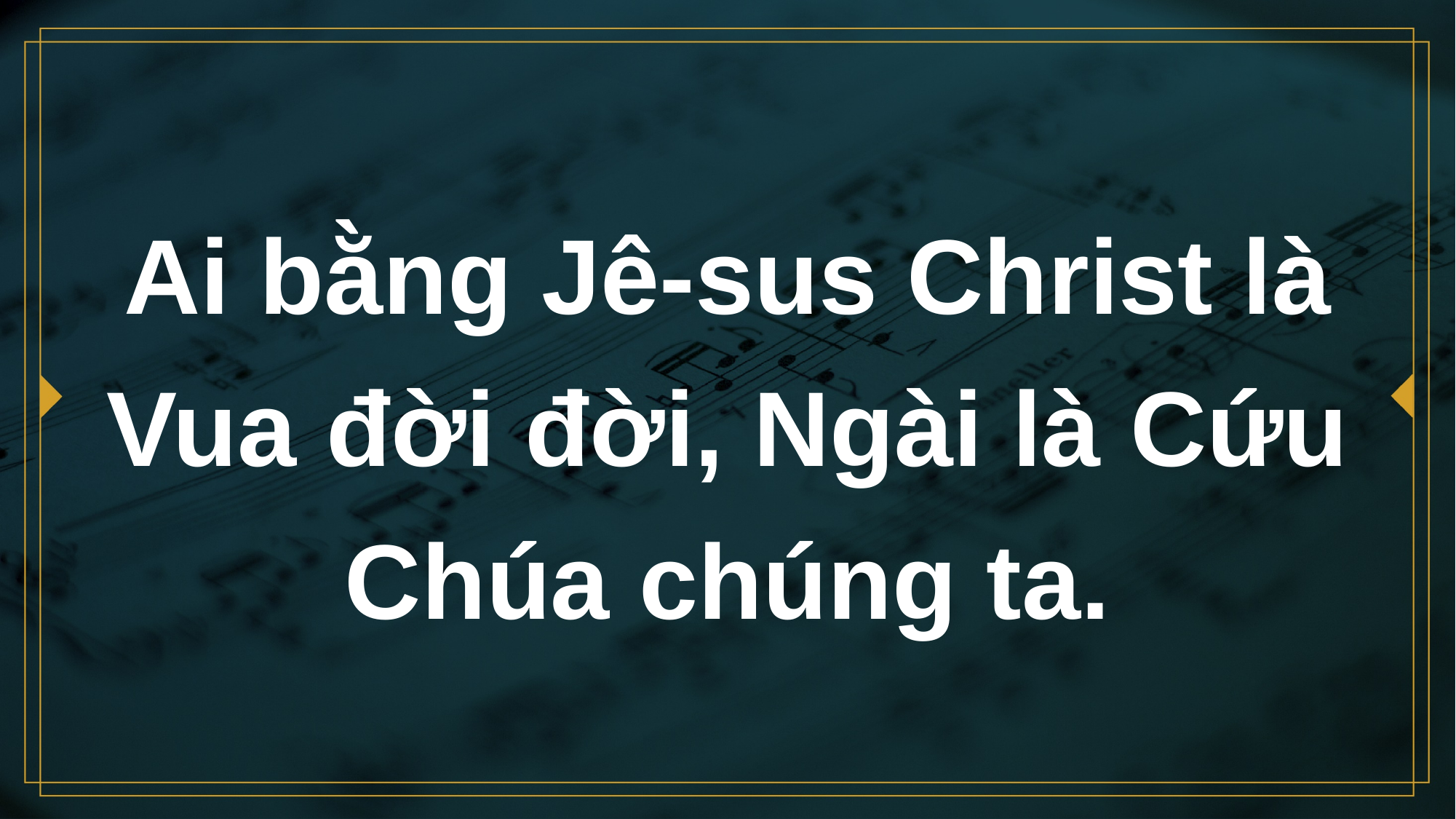

# Ai bằng Jê-sus Christ là Vua đời đời, Ngài là Cứu Chúa chúng ta.